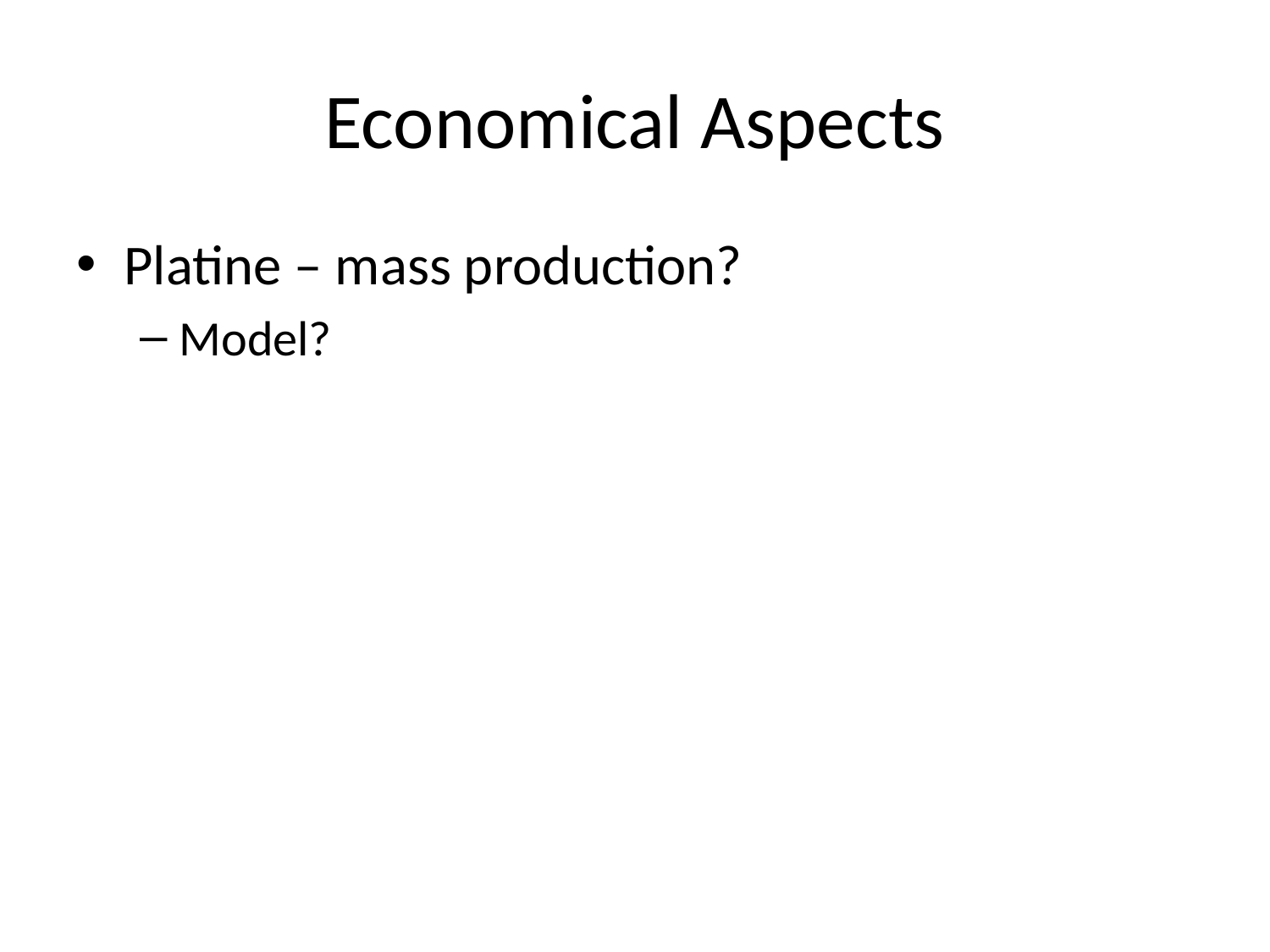

# Economical Aspects
Platine – mass production?
Model?